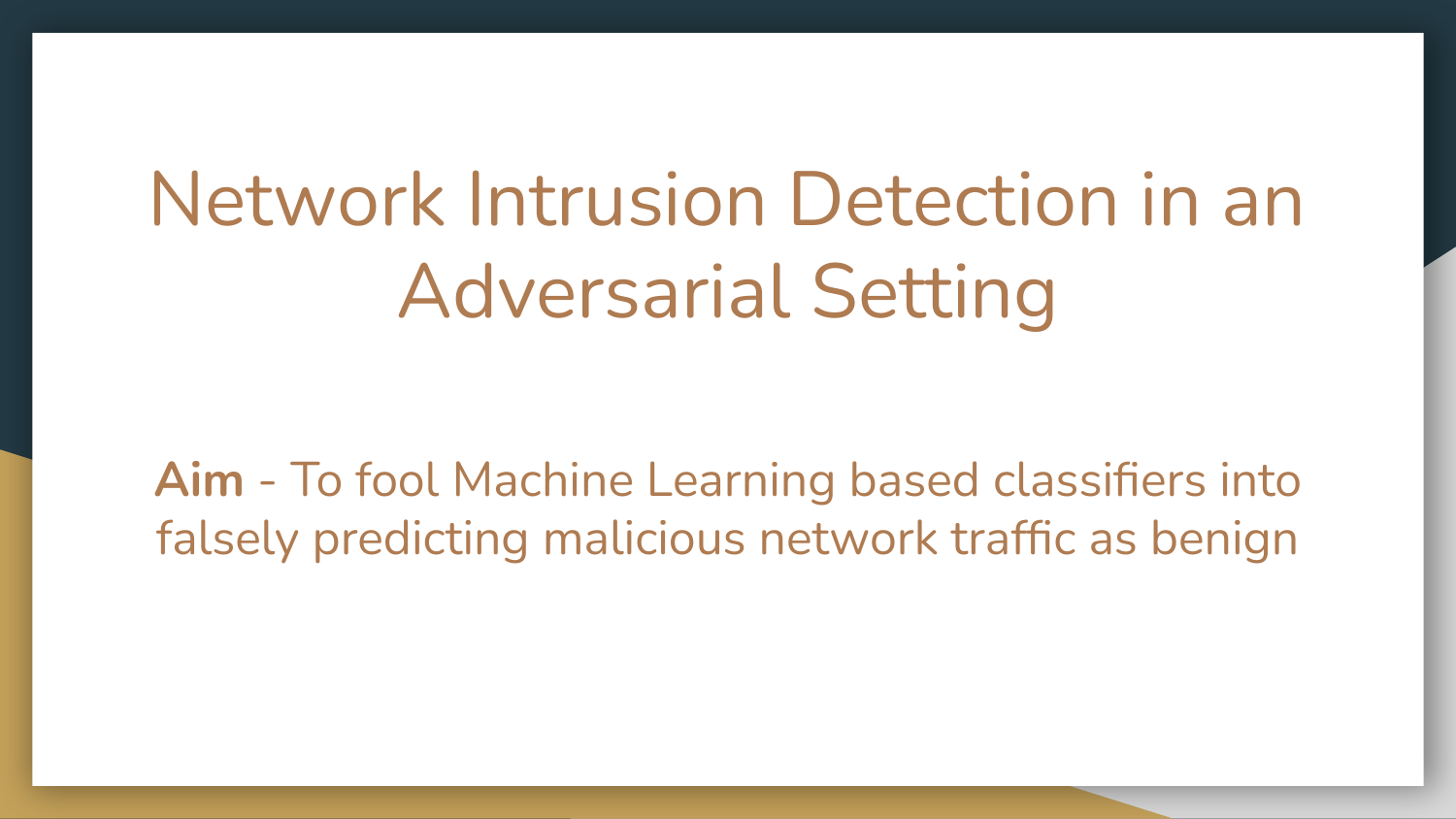

# Network Intrusion Detection in an Adversarial Setting

Aim - To fool Machine Learning based classifiers into falsely predicting malicious network traffic as benign